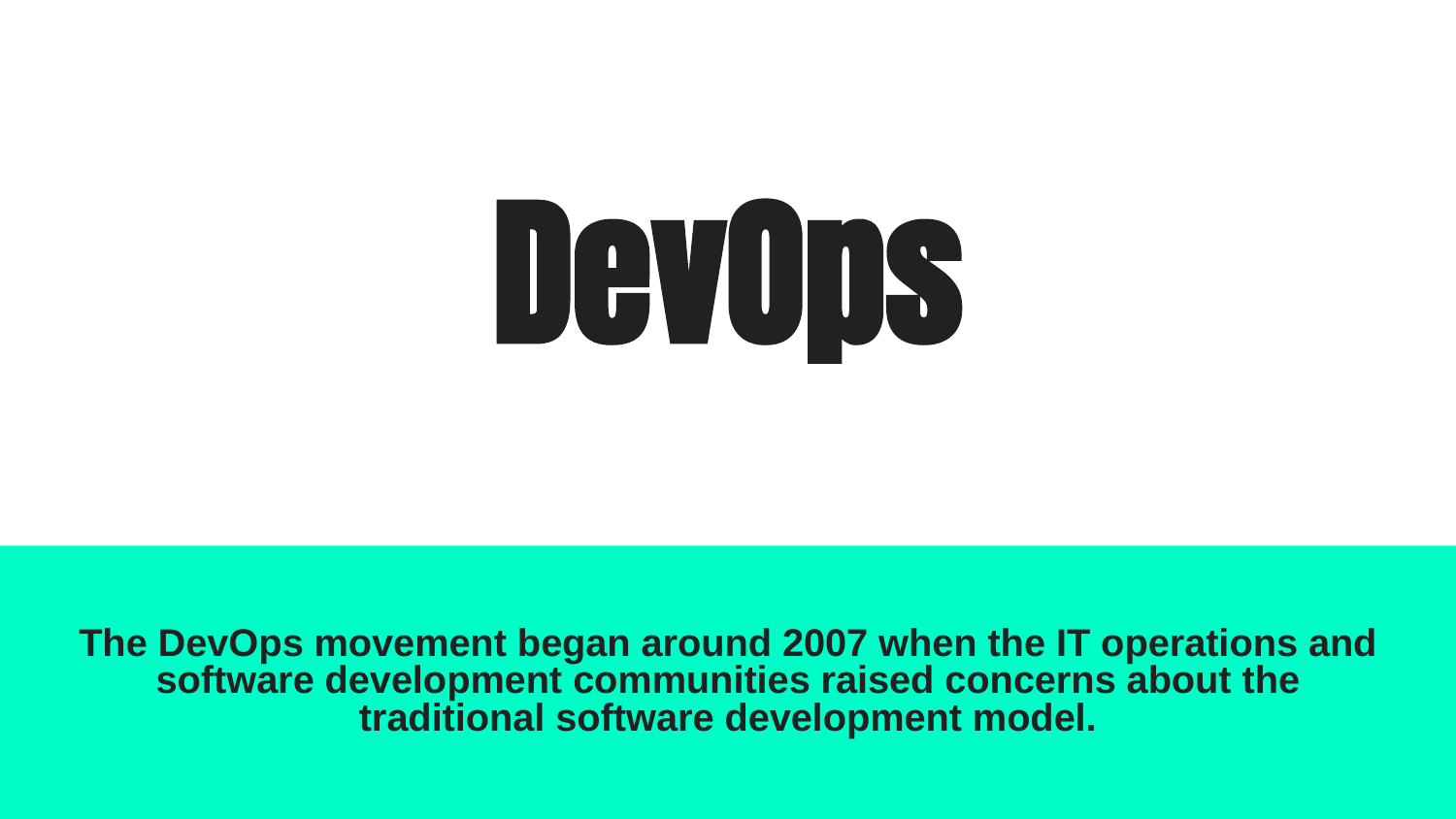

# DevOps
The DevOps movement began around 2007 when the IT operations and software development communities raised concerns about the traditional software development model.